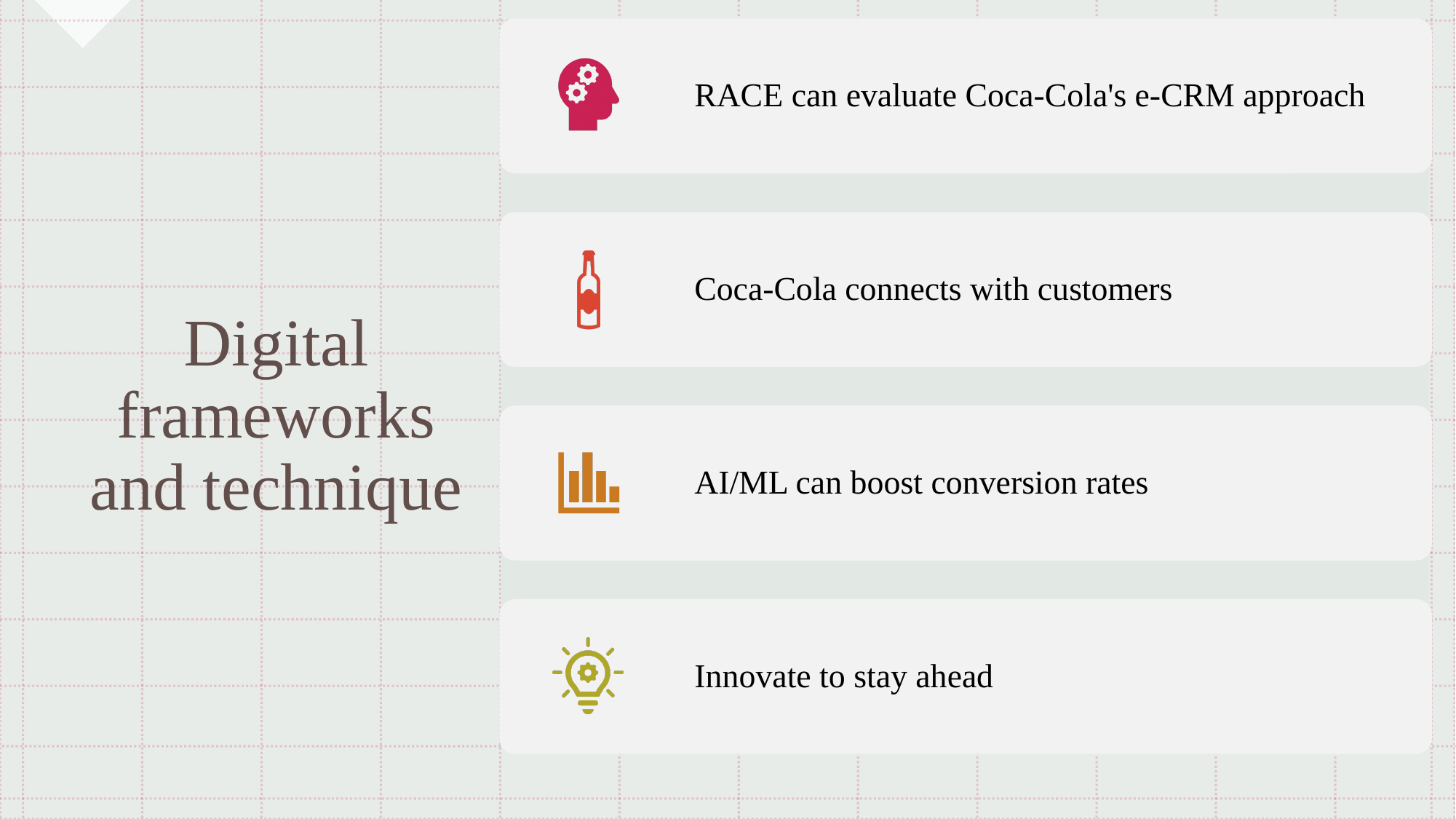

RACE can evaluate Coca-Cola's e-CRM approach
Coca-Cola connects with customers
AI/ML can boost conversion rates
Innovate to stay ahead

# Digital frameworks and technique